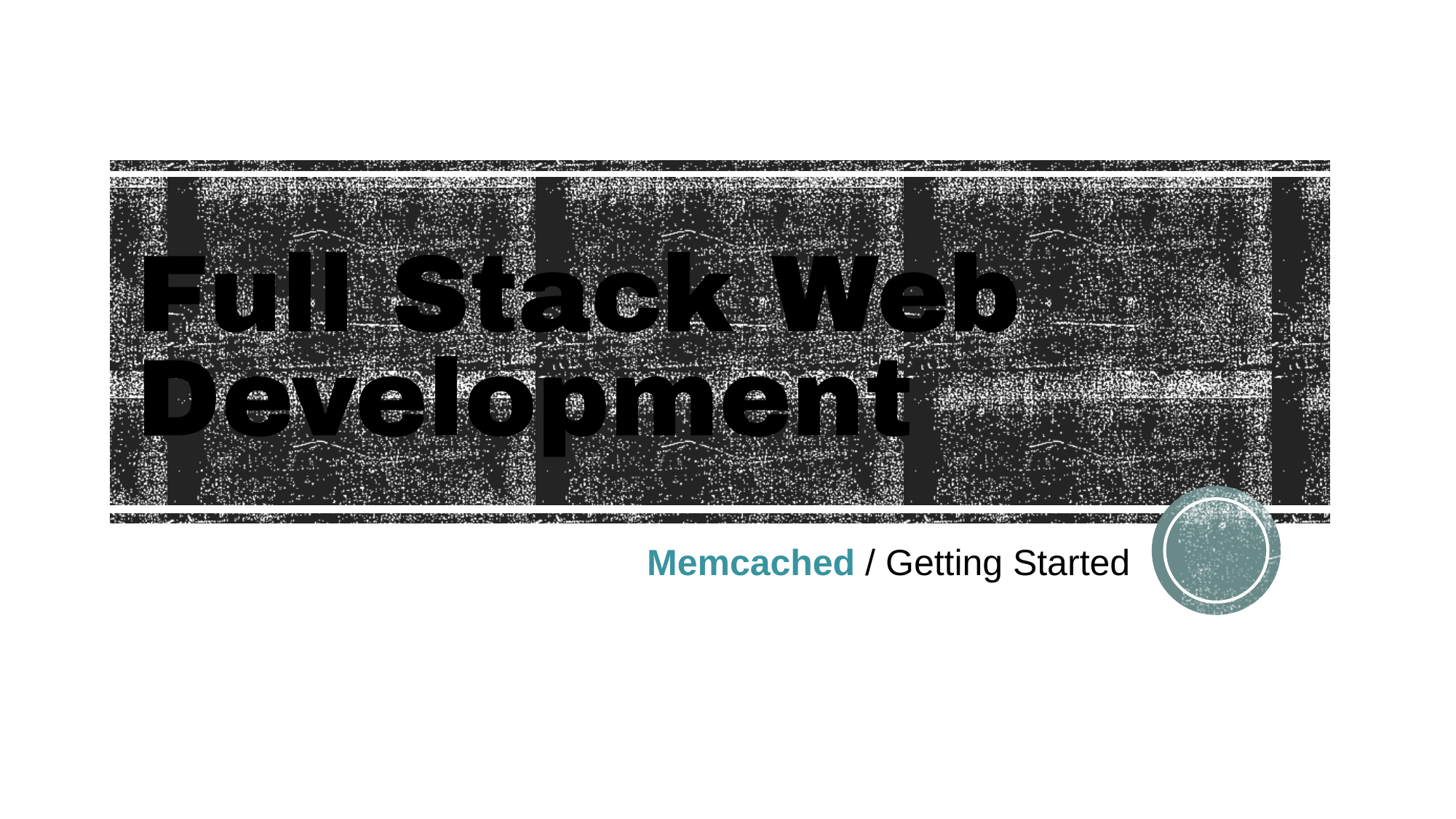

# Full Stack Web Development
                                Memcached / Getting Started